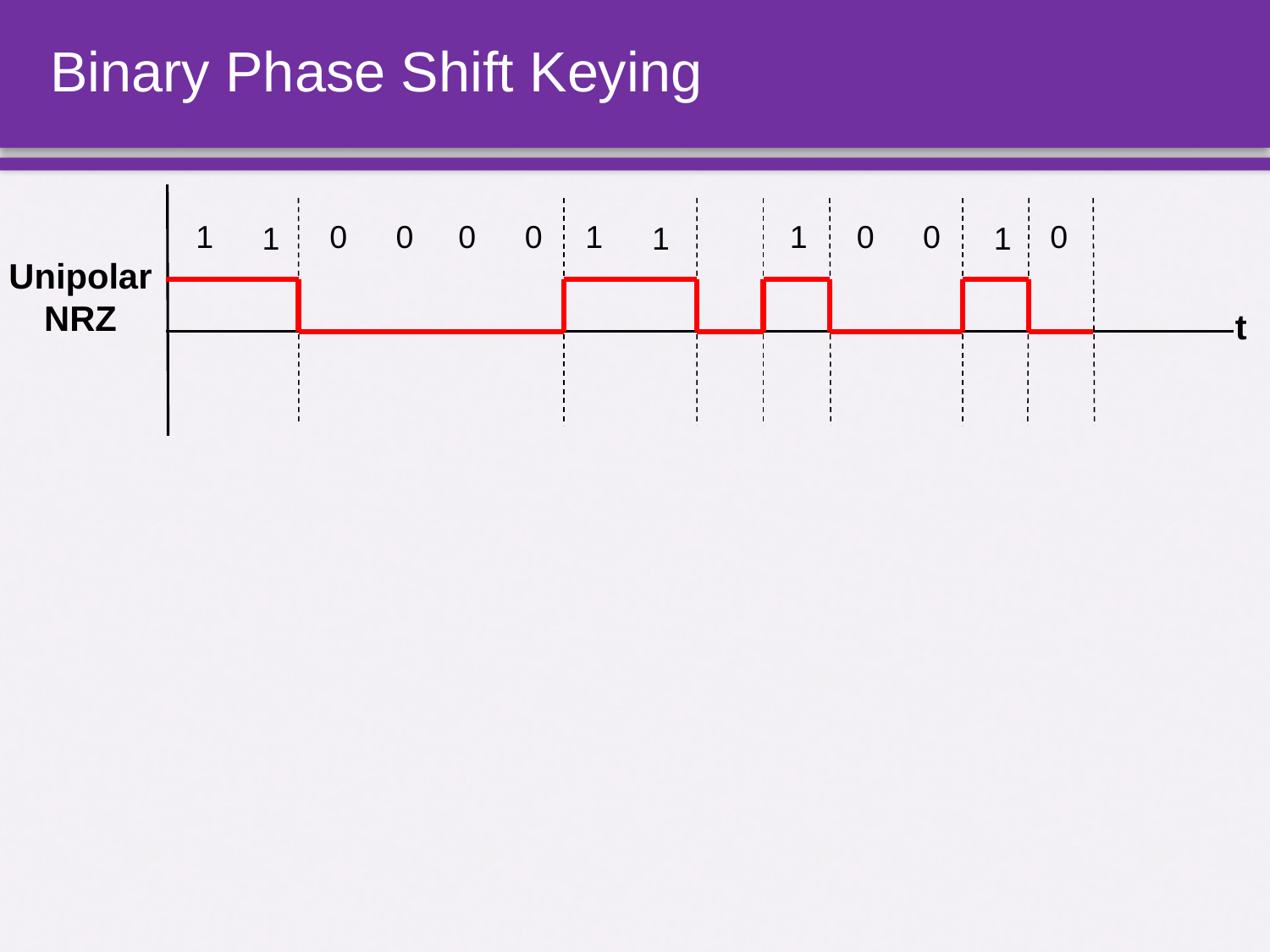

# Binary Phase Shift Keying
1
0
0
0
0
1
1
0
0
0
1
1
1
Unipolar NRZ
t